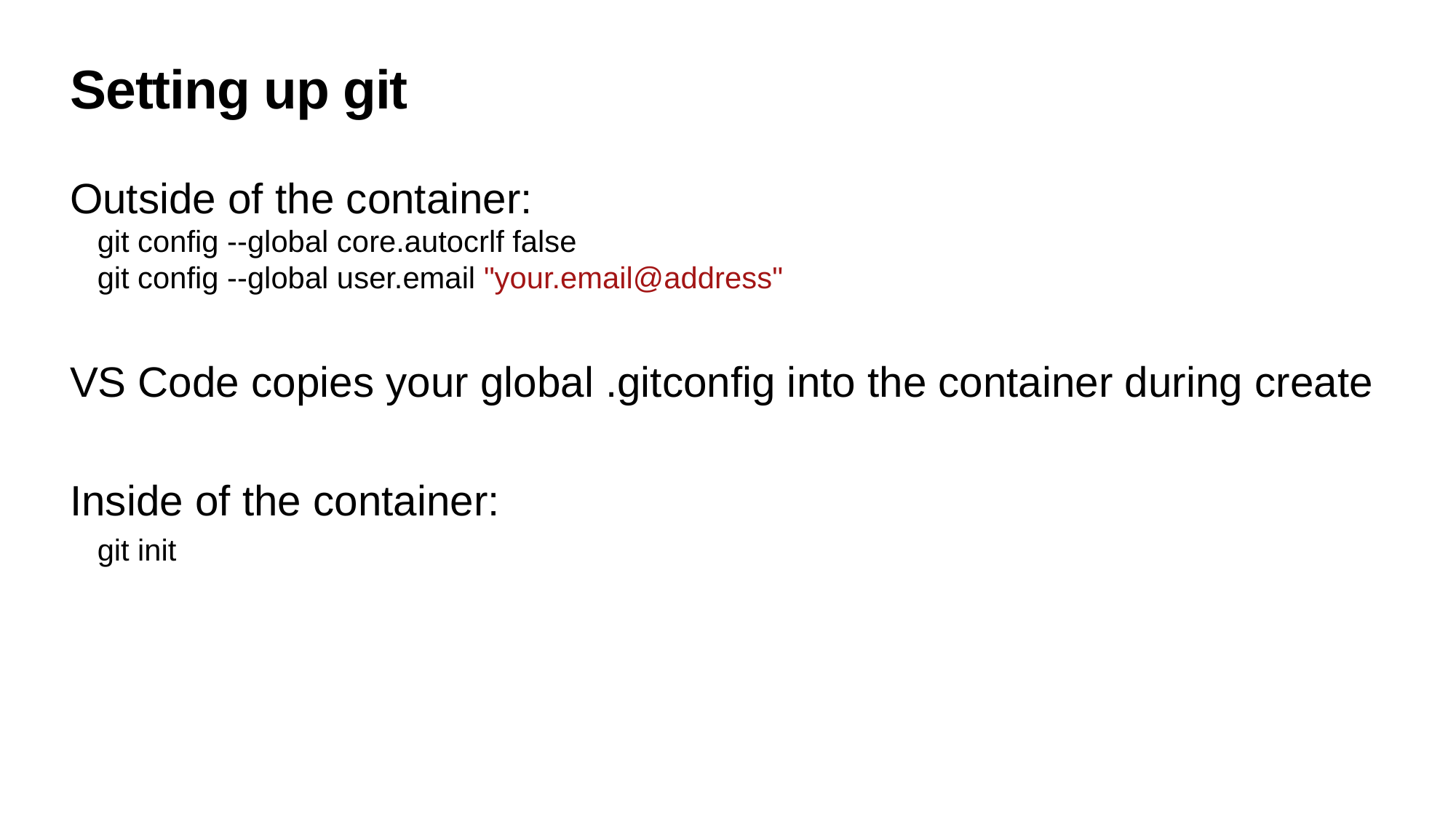

# Setting up git
Outside of the container:
git config --global core.autocrlf false
git config --global user.email "your.email@address"

VS Code copies your global .gitconfig into the container during create

Inside of the container:
git init